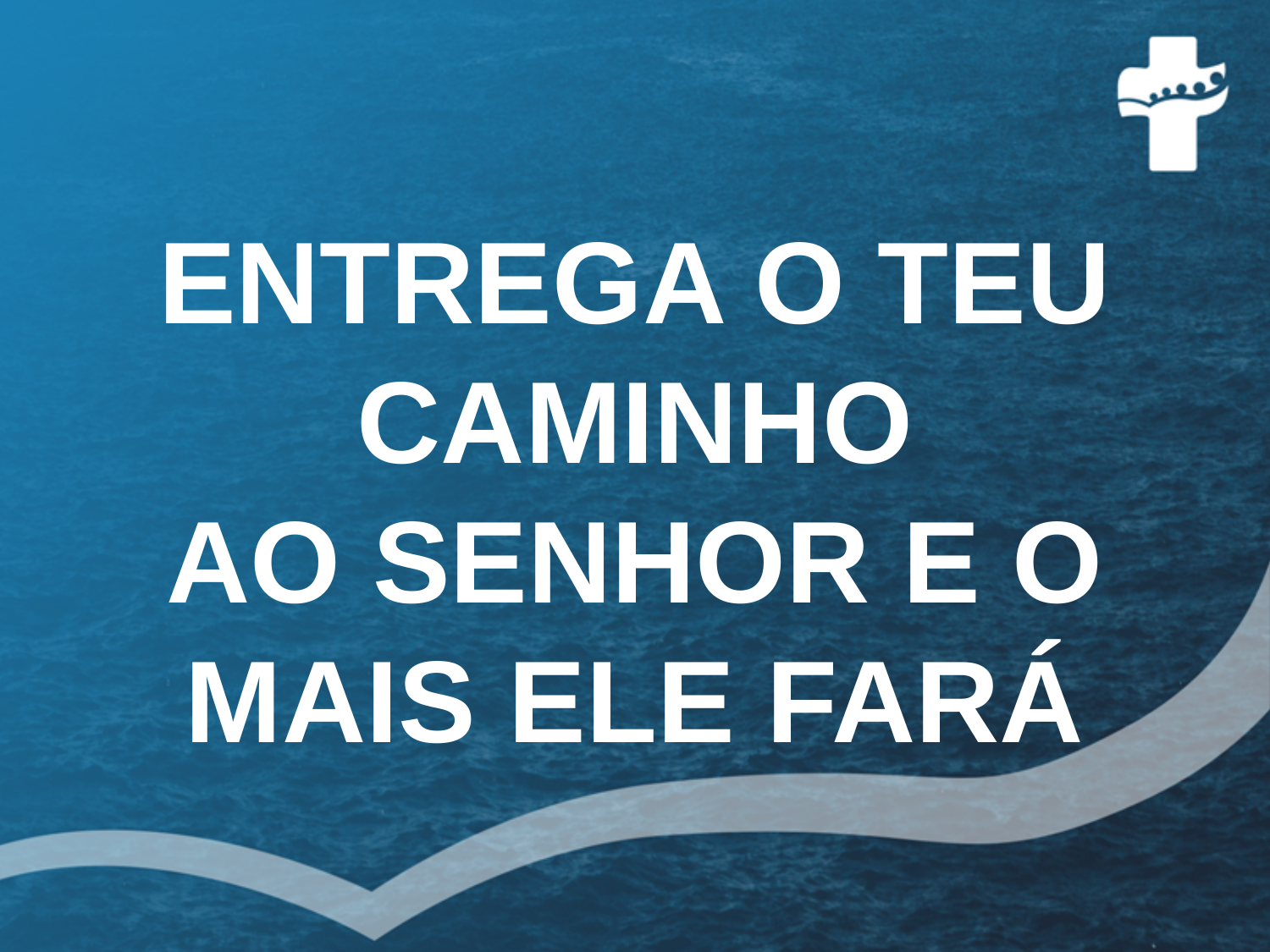

ENTREGA O TEU CAMINHO
AO SENHOR E O MAIS ELE FARÁ